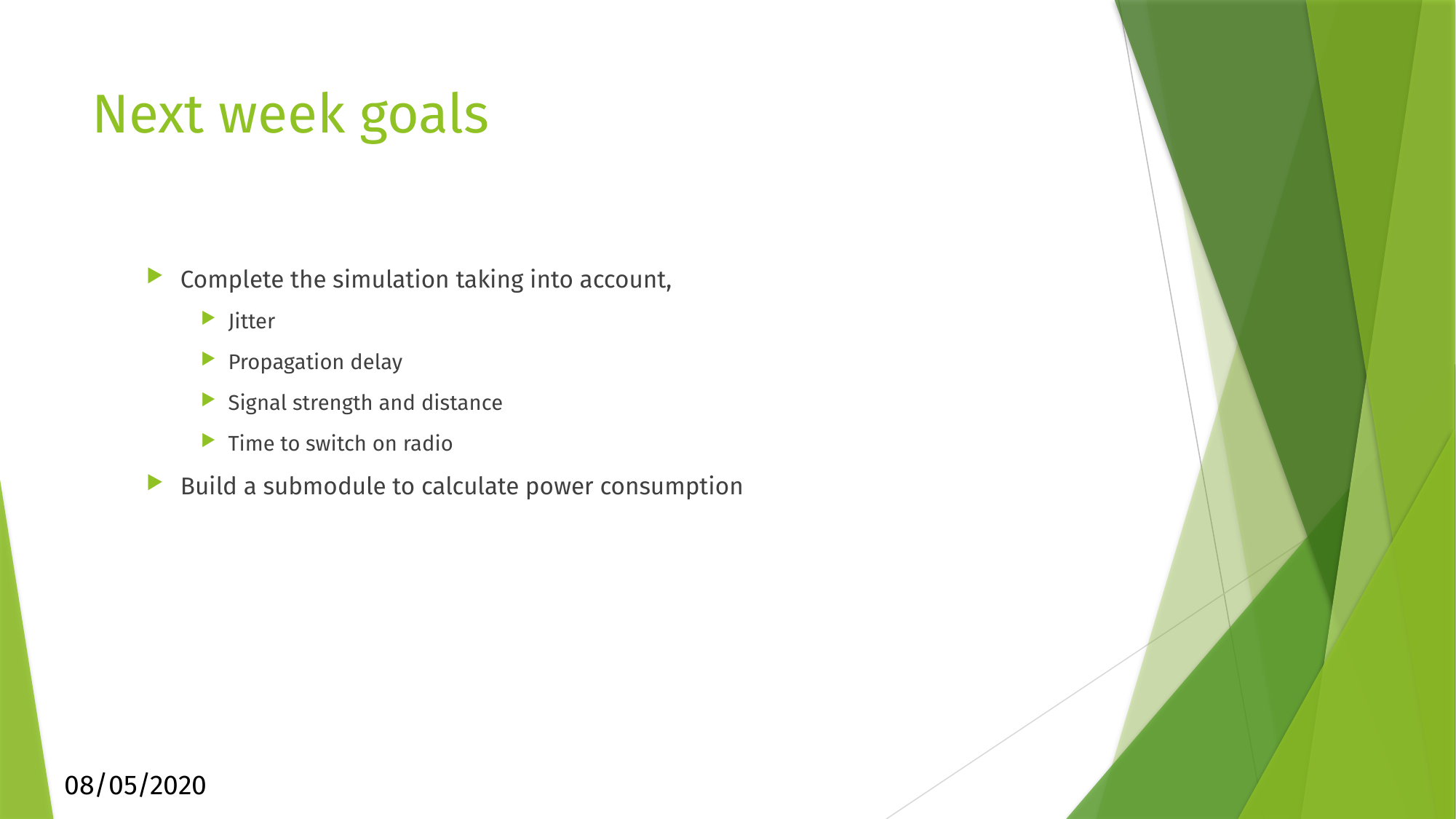

# Next week goals
Complete the simulation taking into account,
Jitter
Propagation delay
Signal strength and distance
Time to switch on radio
Build a submodule to calculate power consumption

08/05/2020